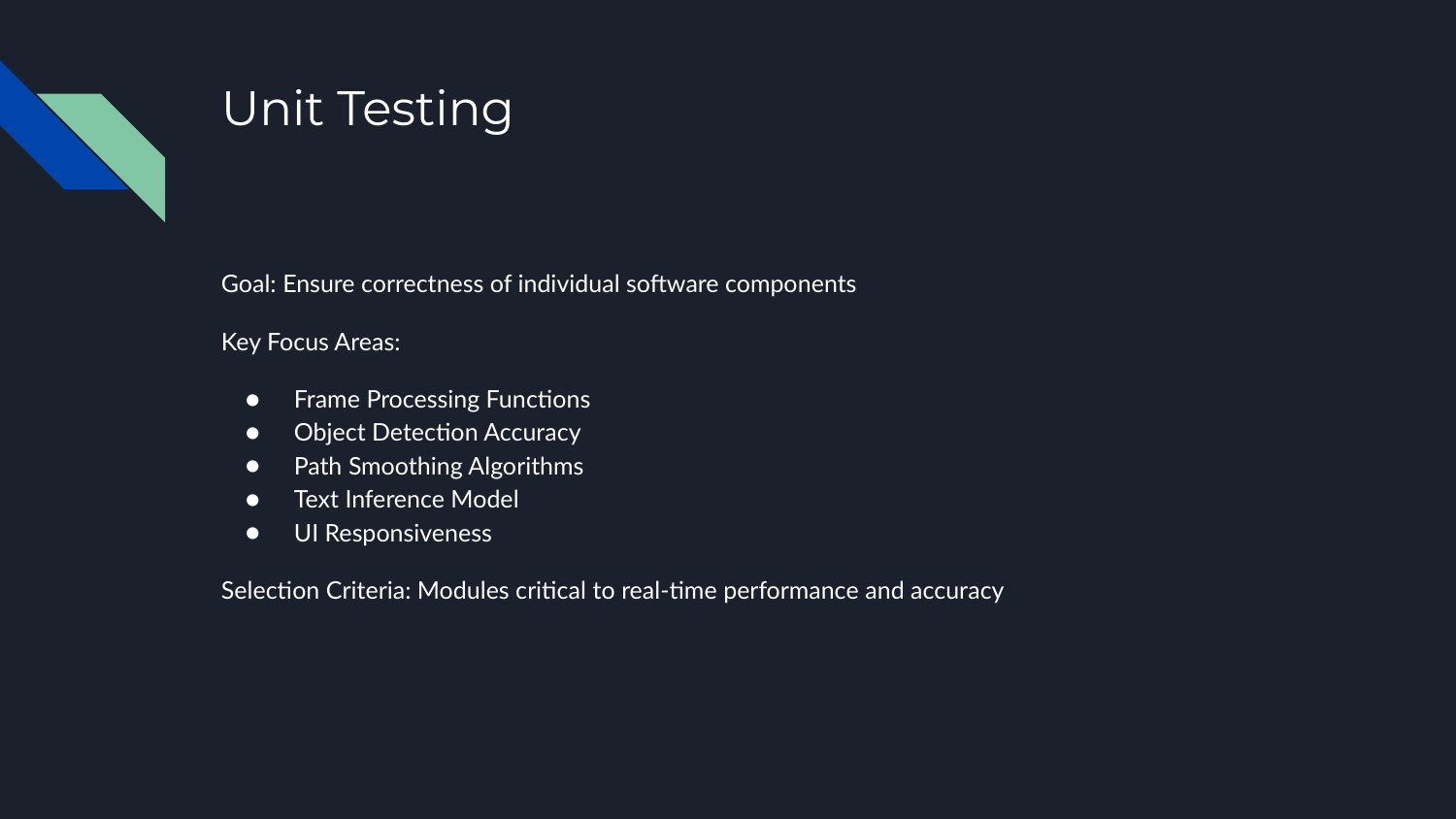

# Unit Testing
Goal: Ensure correctness of individual software components
Key Focus Areas:
Frame Processing Functions
Object Detection Accuracy
Path Smoothing Algorithms
Text Inference Model
UI Responsiveness
Selection Criteria: Modules critical to real-time performance and accuracy